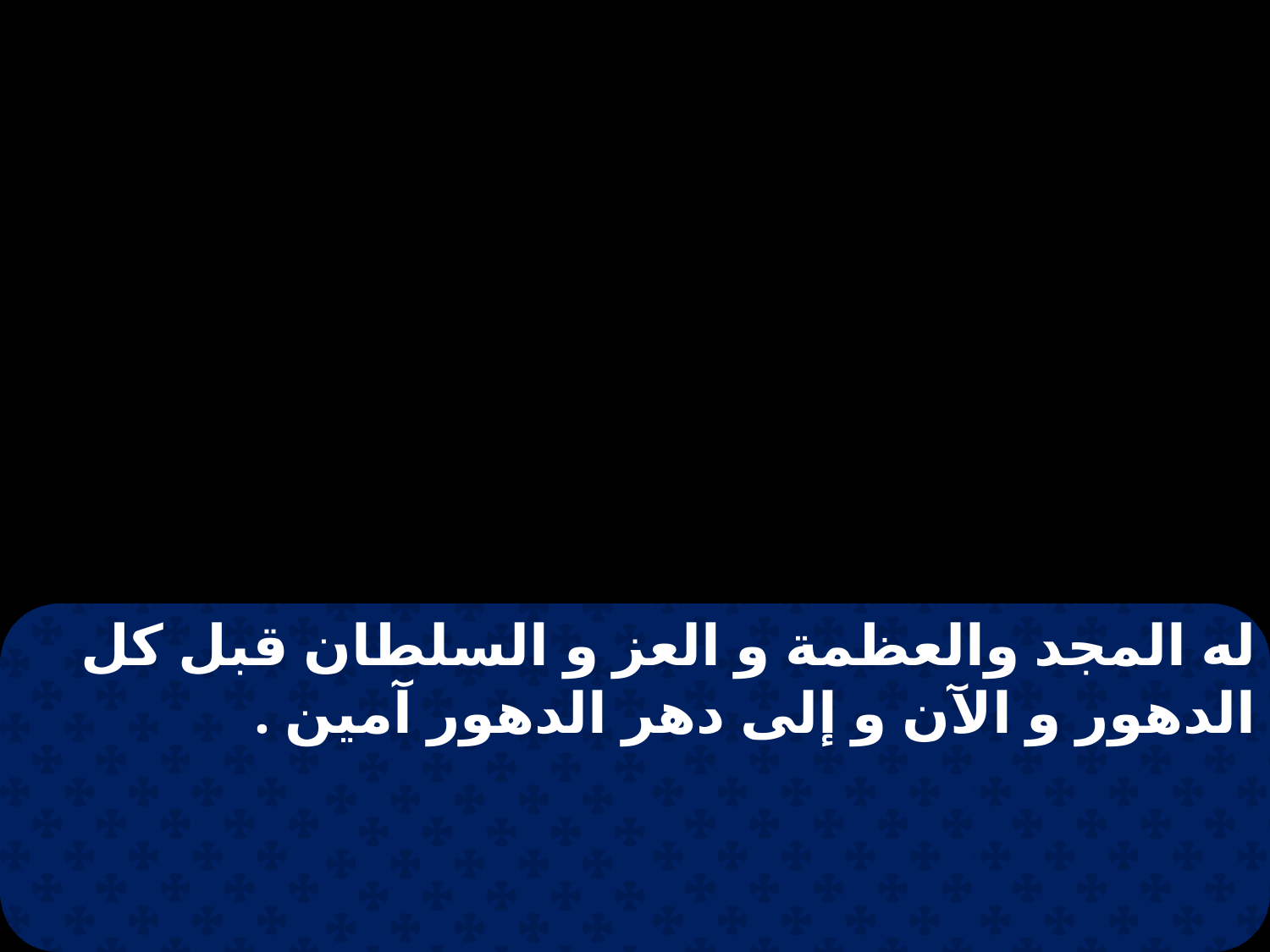

له المجد والعظمة و العز و السلطان قبل كل الدهور و الآن و إلى دهر الدهور آمين .